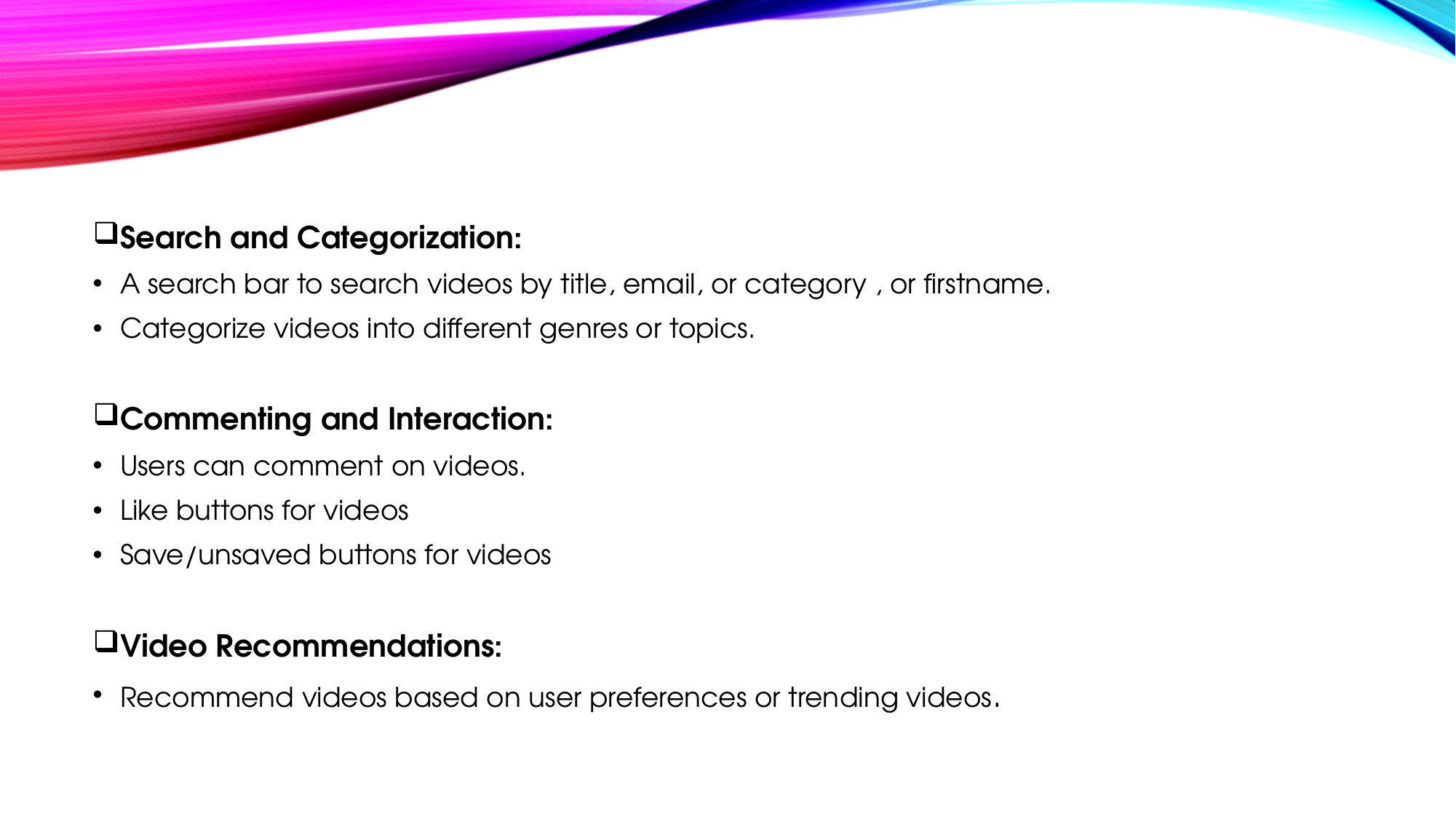

Search and Categorization:
A search bar to search videos by title, email, or category , or firstname.
Categorize videos into different genres or topics.

Commenting and Interaction:
Users can comment on videos.
Like buttons for videos
Save/unsaved buttons for videos

Video Recommendations:
Recommend videos based on user preferences or trending videos.